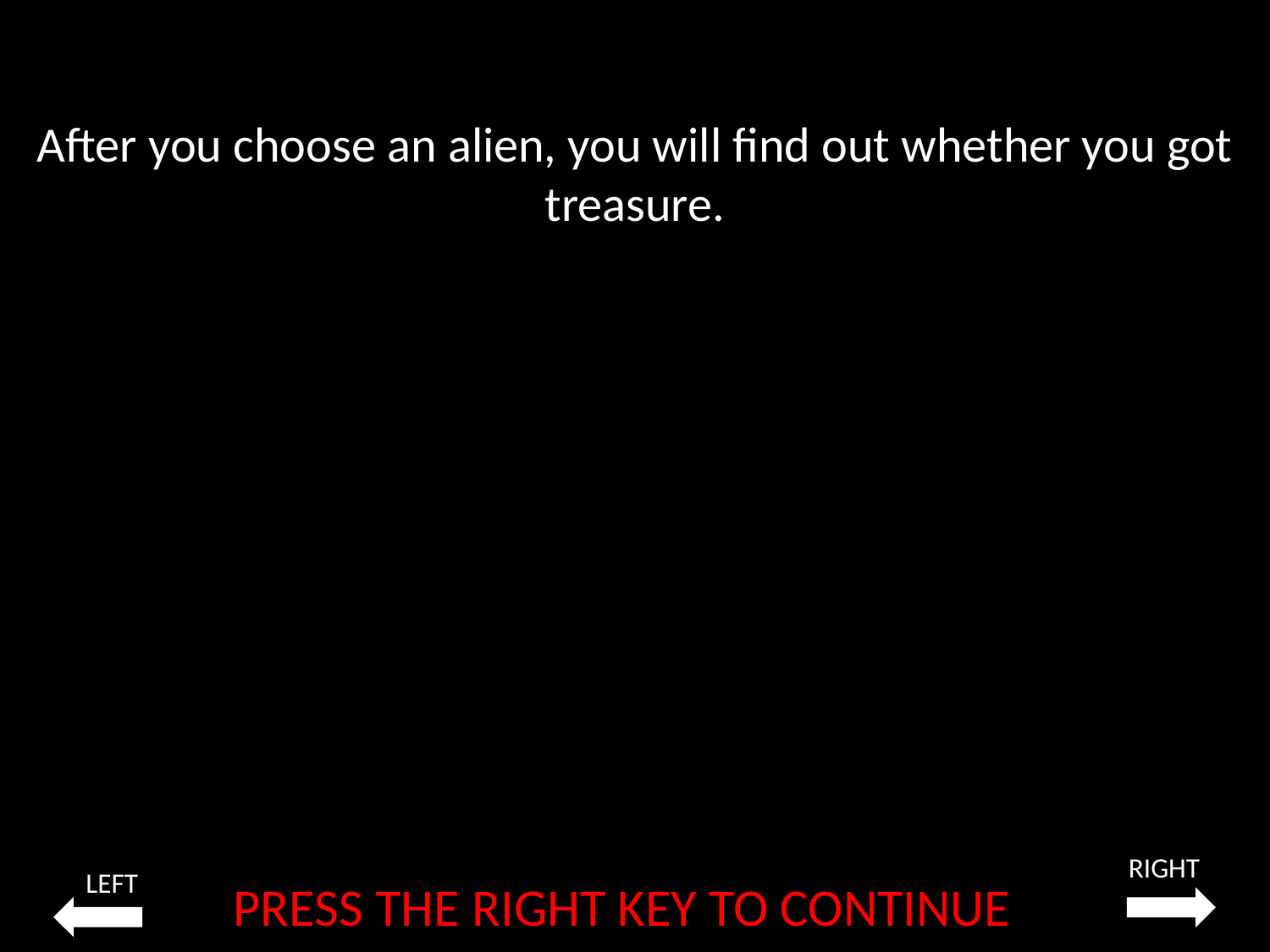

After you choose an alien, you will find out whether you got treasure.
RIGHT
LEFT
PRESS THE RIGHT KEY TO CONTINUE